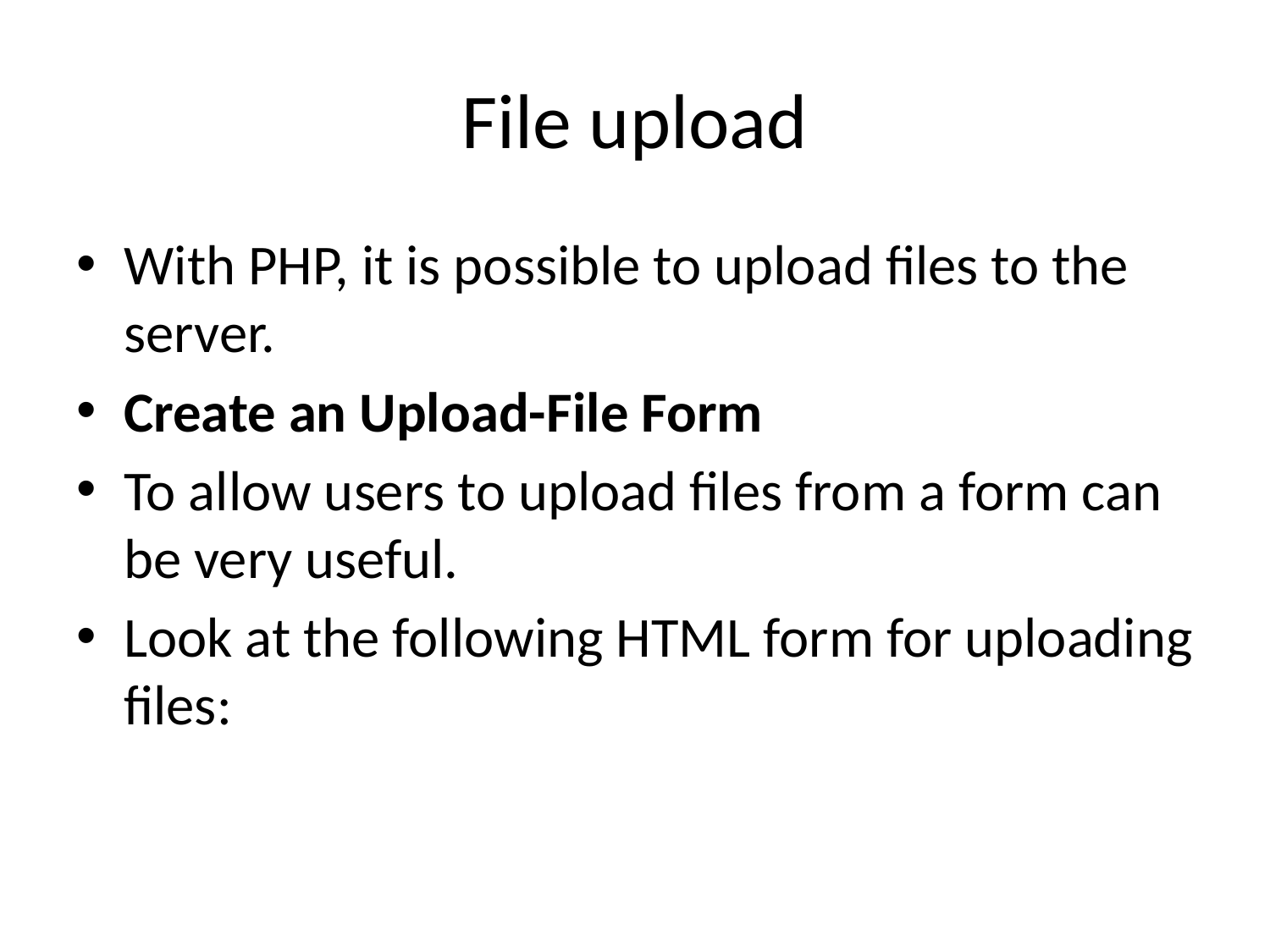

# File upload
With PHP, it is possible to upload files to the server.
Create an Upload-File Form
To allow users to upload files from a form can be very useful.
Look at the following HTML form for uploading files: